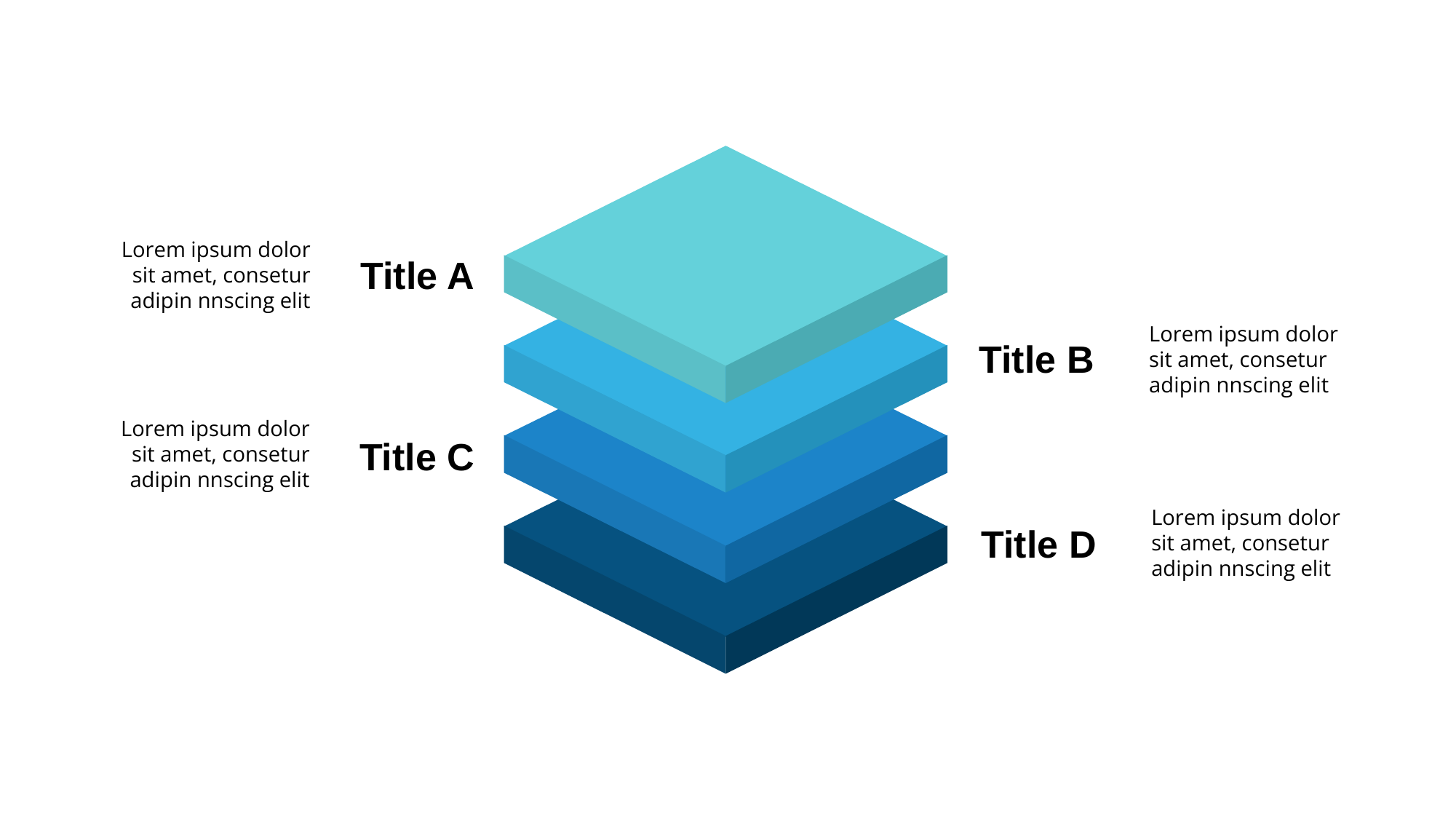

Lorem ipsum dolor sit amet, consetur adipin nnscing elit

Title A
Lorem ipsum dolor sit amet, consetur adipin nnscing elit

Title B
Lorem ipsum dolor sit amet, consetur adipin nnscing elit

Title C
Lorem ipsum dolor sit amet, consetur adipin nnscing elit
Title D